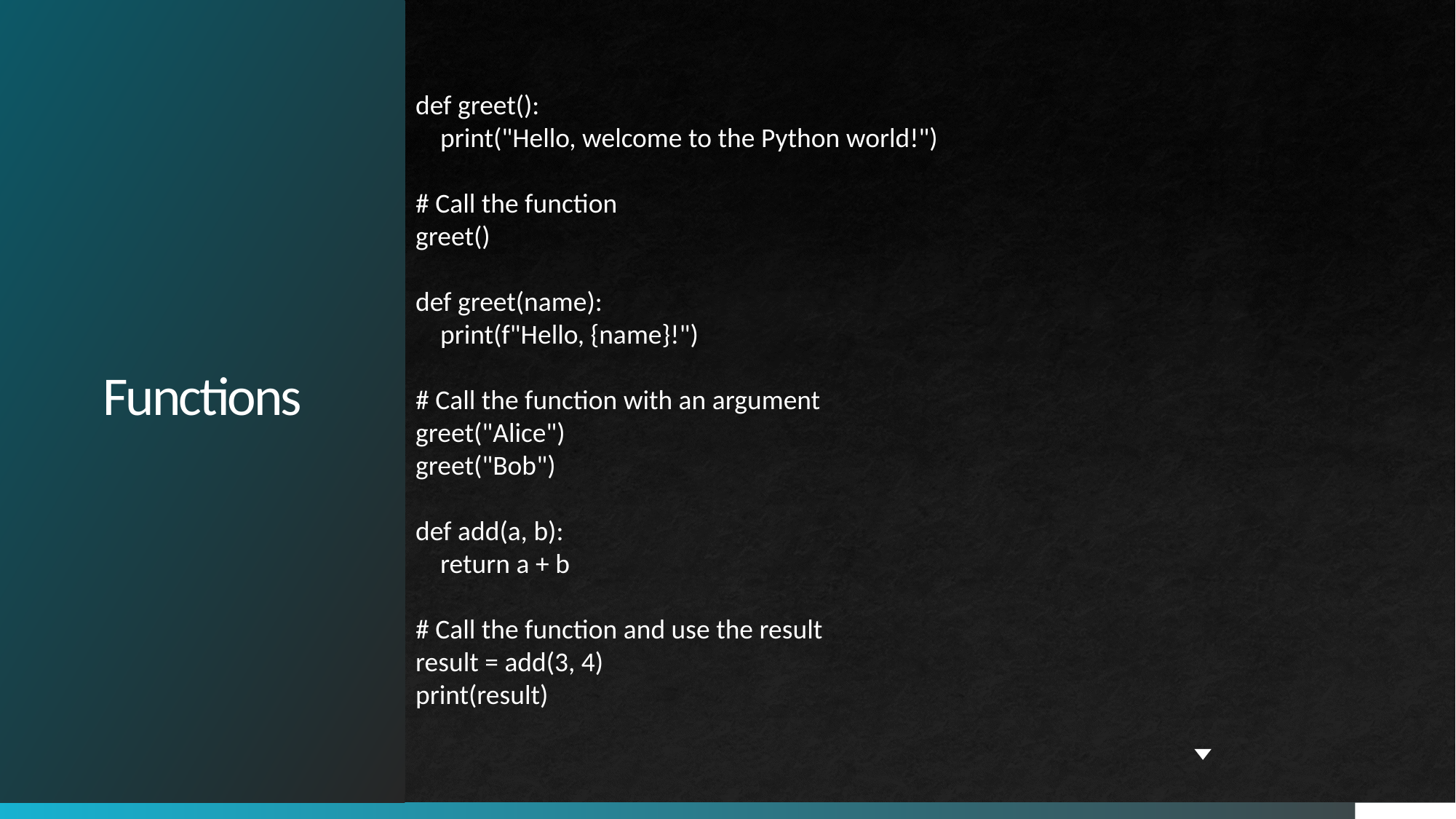

# Functions

def greet():
    print("Hello, welcome to the Python world!")

# Call the function
greet()

def greet(name):
    print(f"Hello, {name}!")

# Call the function with an argument
greet("Alice")
greet("Bob")

def add(a, b):
    return a + b

# Call the function and use the result
result = add(3, 4)
print(result)